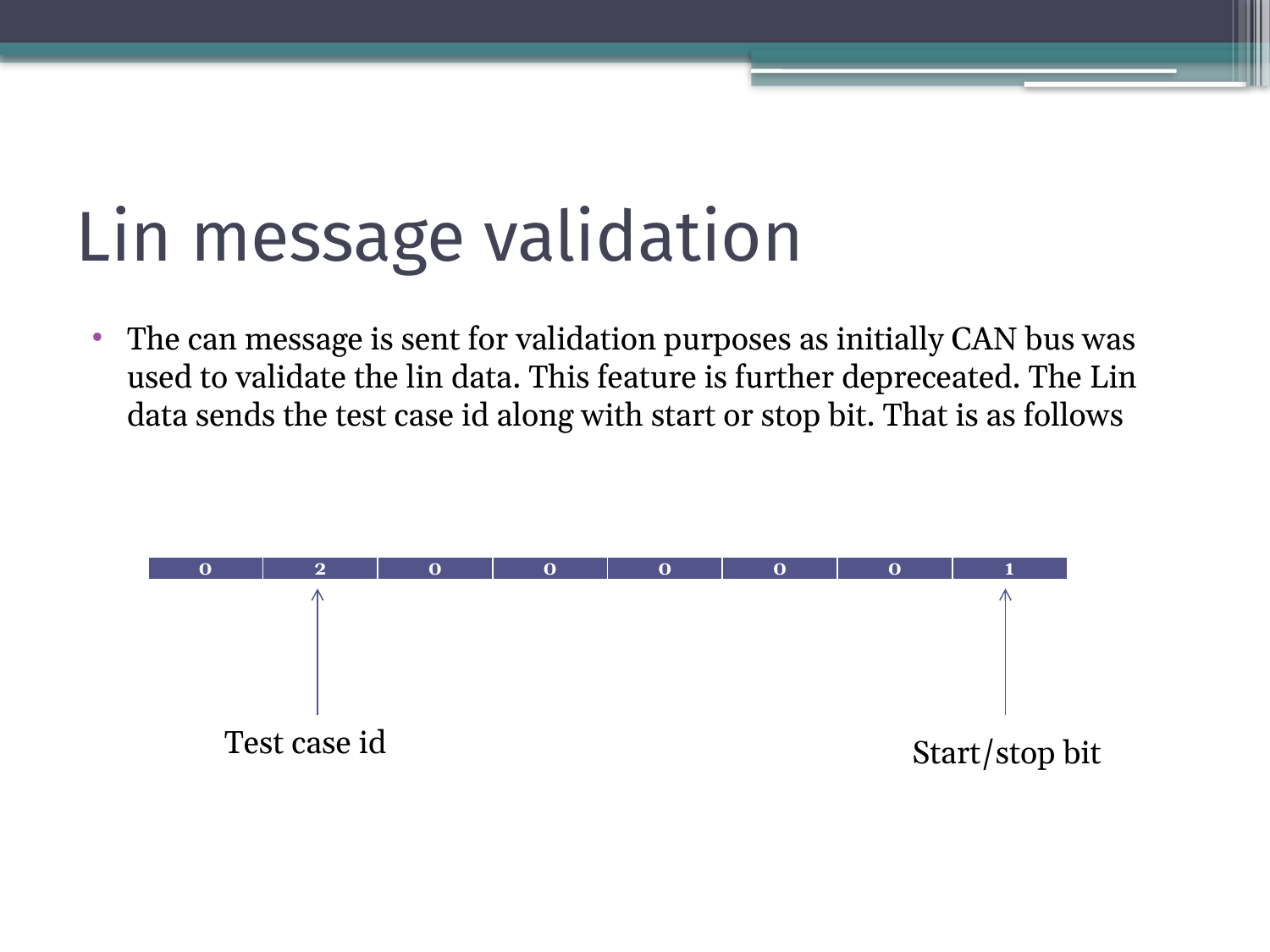

# Lin message validation
The can message is sent for validation purposes as initially CAN bus was used to validate the lin data. This feature is further depreceated. The Lin data sends the test case id along with start or stop bit. That is as follows
| 0 | 2 | 0 | 0 | 0 | 0 | 0 | 1 |
| --- | --- | --- | --- | --- | --- | --- | --- |
Test case id
Start/stop bit